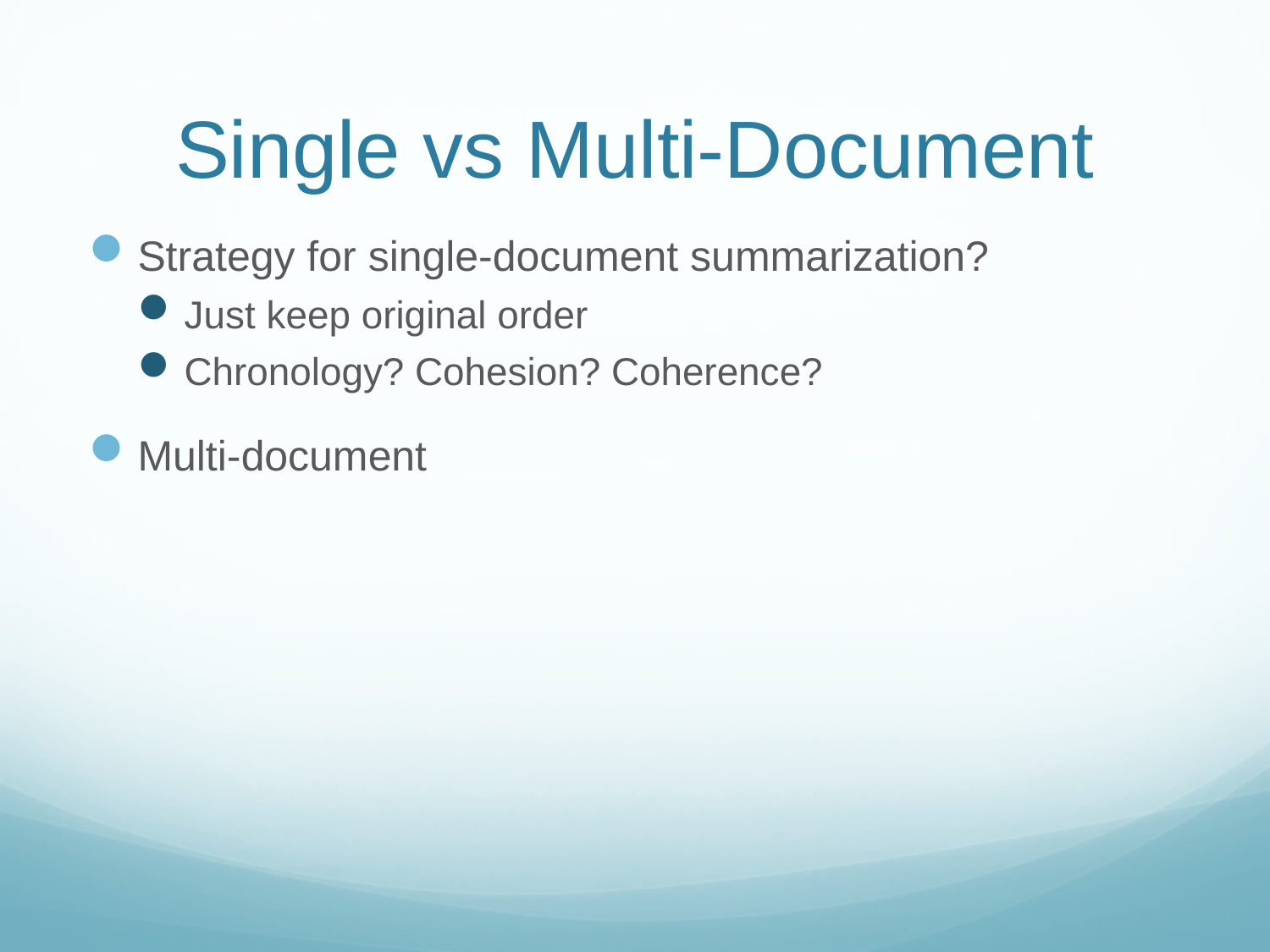

# Single vs Multi-Document
Strategy for single-document summarization?
Just keep original order
Chronology? Cohesion? Coherence?
Multi-document